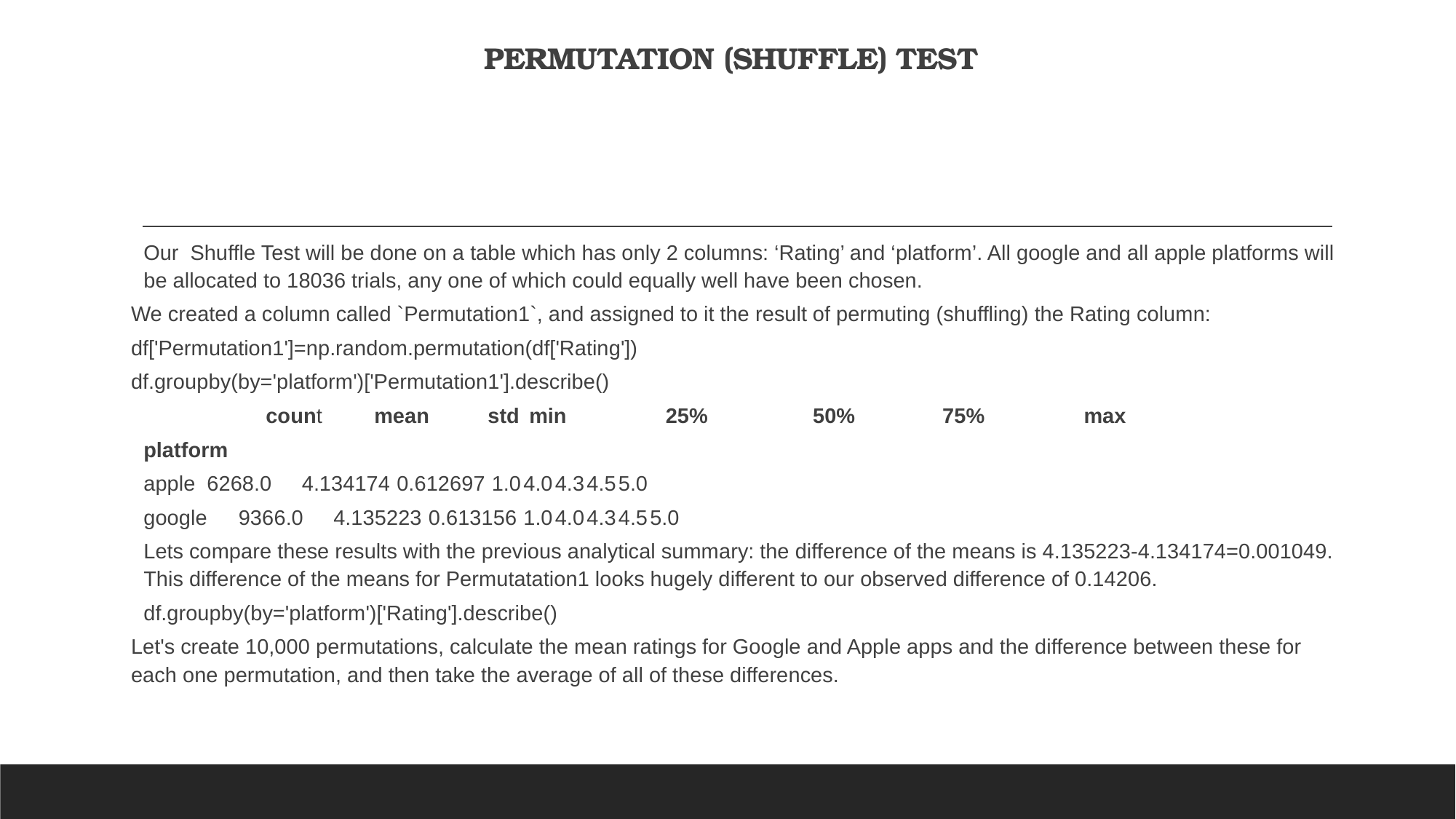

# PERMUTATION (SHUFFLE) TEST
Our  Shuffle Test will be done on a table which has only 2 columns: ‘Rating’ and ‘platform’. All google and all apple platforms will be allocated to 18036 trials, any one of which could equally well have been chosen.
We created a column called `Permutation1`, and assigned to it the result of permuting (shuffling) the Rating column:
df['Permutation1']=np.random.permutation(df['Rating'])
df.groupby(by='platform')['Permutation1'].describe()
                     count	       mean          std	 min                 25%                  50%               75%                 max
platform
apple	6268.0	4.134174	0.612697	1.0	4.0	4.3	4.5	5.0
google	9366.0	4.135223	0.613156	1.0	4.0	4.3	4.5	5.0
Lets compare these results with the previous analytical summary: the difference of the means is 4.135223-4.134174=0.001049. This difference of the means for Permutatation1 looks hugely different to our observed difference of 0.14206.
df.groupby(by='platform')['Rating'].describe()
Let's create 10,000 permutations, calculate the mean ratings for Google and Apple apps and the difference between these for each one permutation, and then take the average of all of these differences.